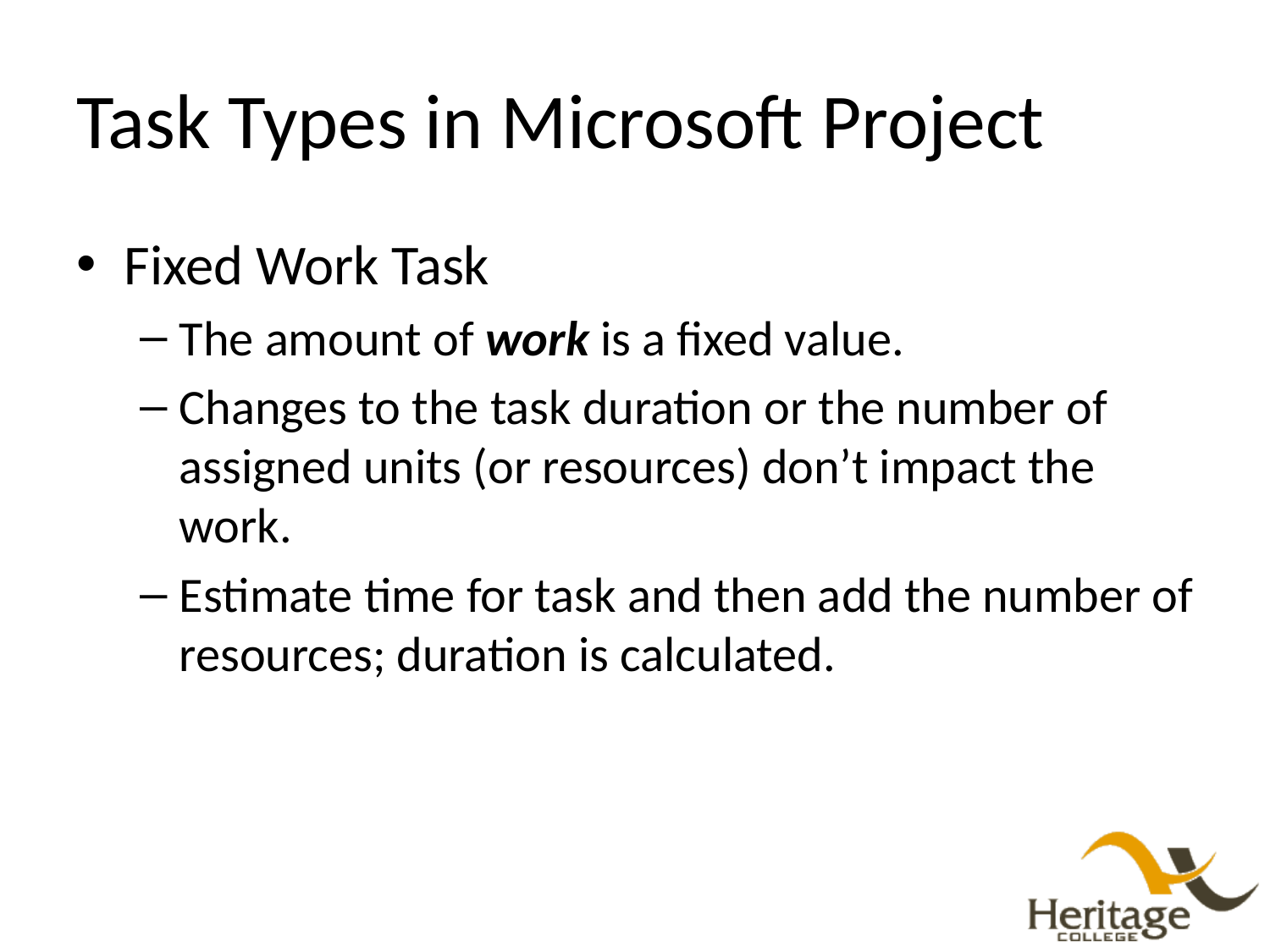

# Task Types in Microsoft Project
Fixed Work Task
The amount of work is a fixed value.
Changes to the task duration or the number of assigned units (or resources) don’t impact the work.
Estimate time for task and then add the number of resources; duration is calculated.